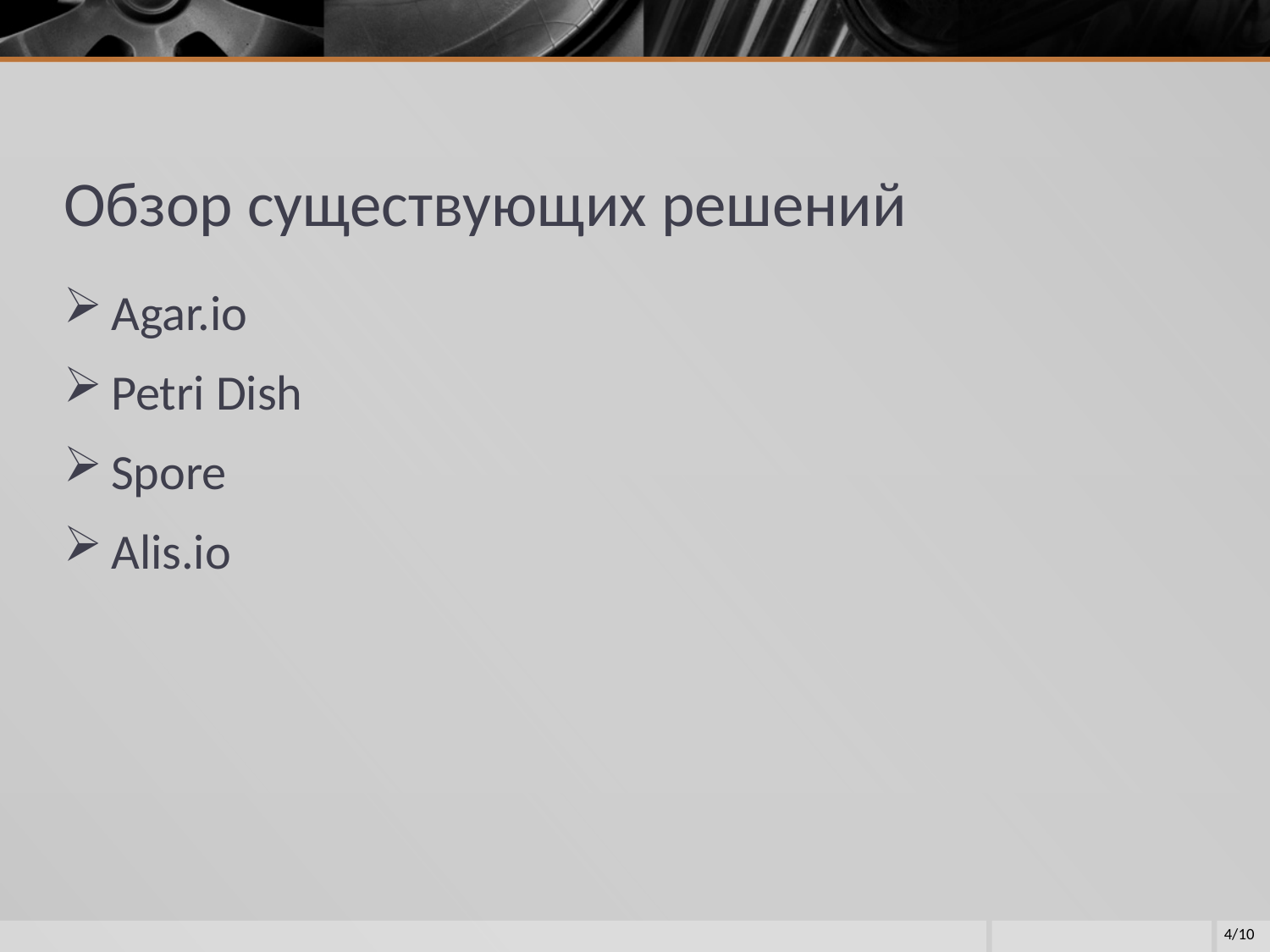

# Обзор существующих решений
Agar.io
Petri Dish
Spore
Alis.io
4/10